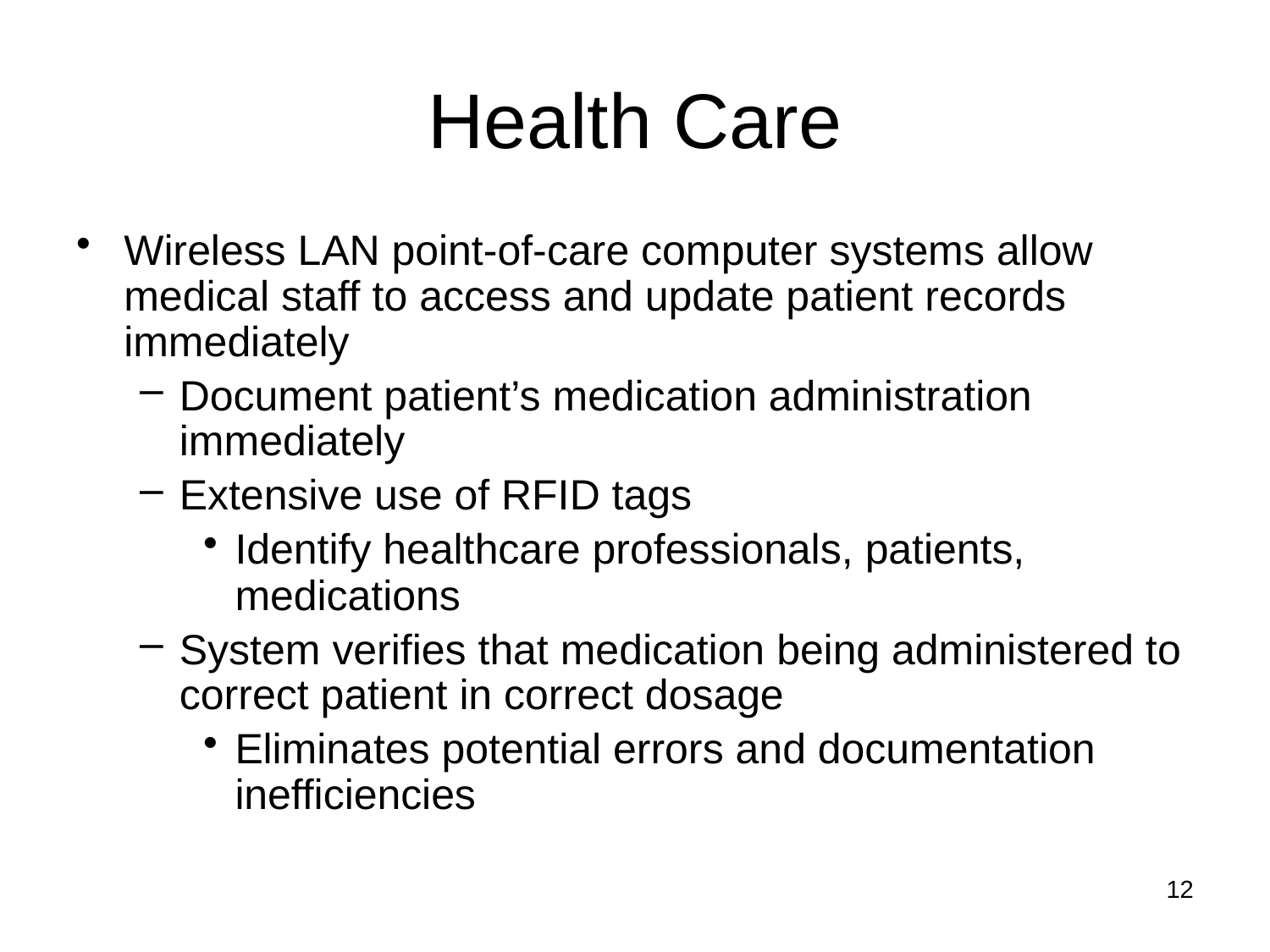

# Health Care
Wireless LAN point-of-care computer systems allow medical staff to access and update patient records immediately
Document patient’s medication administration immediately
Extensive use of RFID tags
Identify healthcare professionals, patients, medications
System verifies that medication being administered to correct patient in correct dosage
Eliminates potential errors and documentation inefficiencies
12